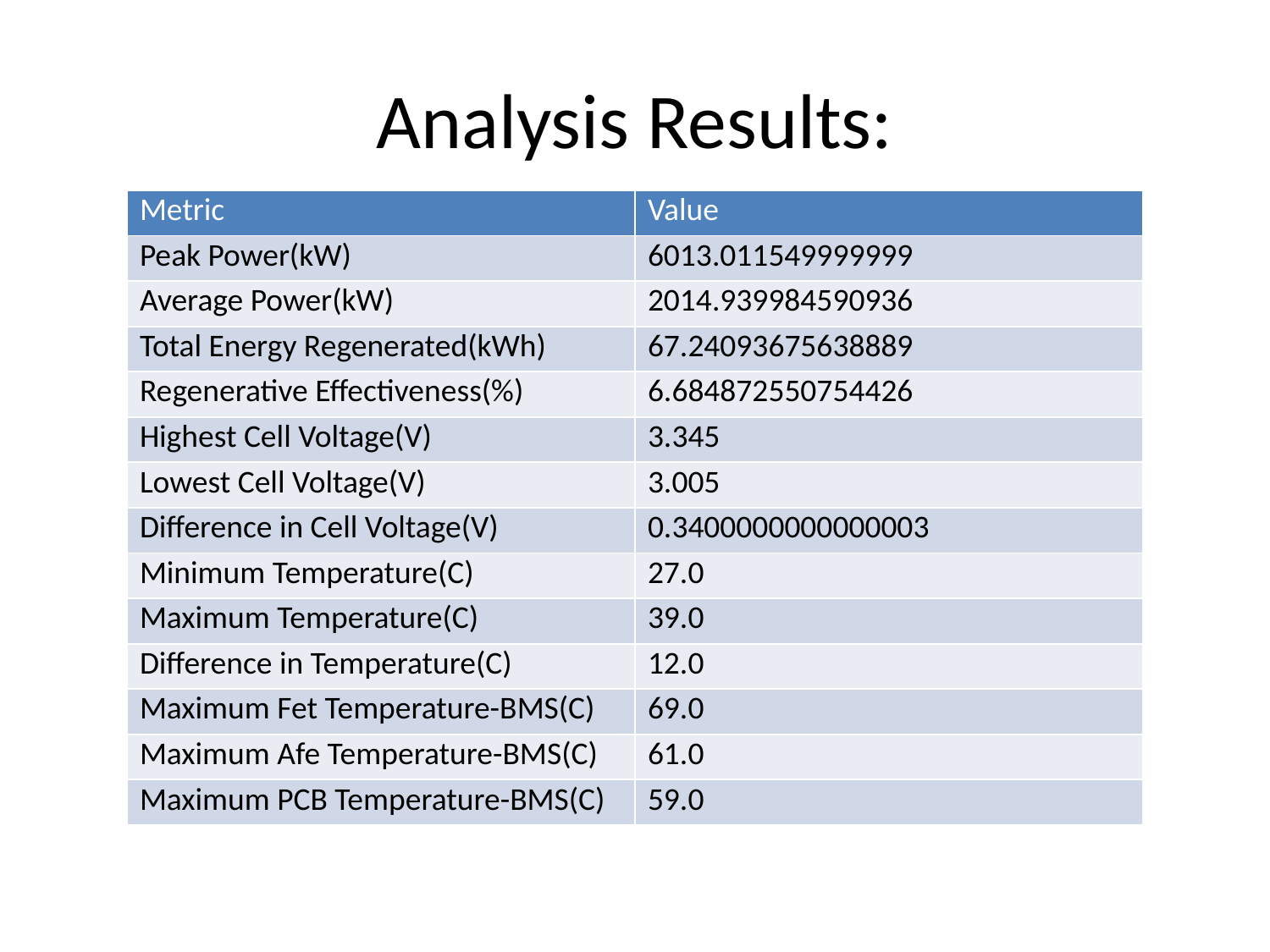

# Analysis Results:
| Metric | Value |
| --- | --- |
| Peak Power(kW) | 6013.011549999999 |
| Average Power(kW) | 2014.939984590936 |
| Total Energy Regenerated(kWh) | 67.24093675638889 |
| Regenerative Effectiveness(%) | 6.684872550754426 |
| Highest Cell Voltage(V) | 3.345 |
| Lowest Cell Voltage(V) | 3.005 |
| Difference in Cell Voltage(V) | 0.3400000000000003 |
| Minimum Temperature(C) | 27.0 |
| Maximum Temperature(C) | 39.0 |
| Difference in Temperature(C) | 12.0 |
| Maximum Fet Temperature-BMS(C) | 69.0 |
| Maximum Afe Temperature-BMS(C) | 61.0 |
| Maximum PCB Temperature-BMS(C) | 59.0 |